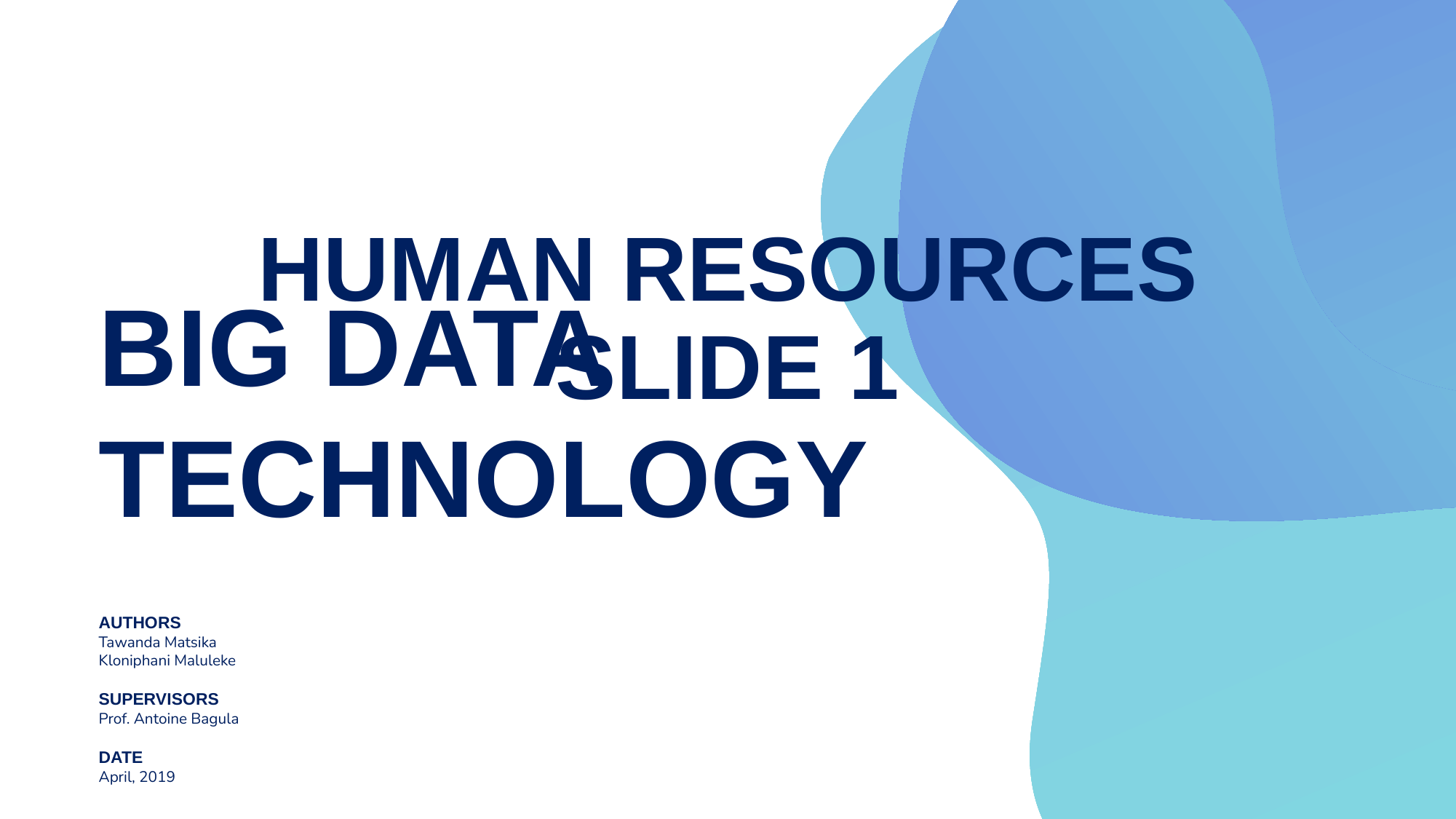

# Human resources slide 1
BIG DATA TECHNOLOGY
Authors
Tawanda Matsika
Kloniphani Maluleke

Supervisors
Prof. Antoine Bagula

Date
April, 2019